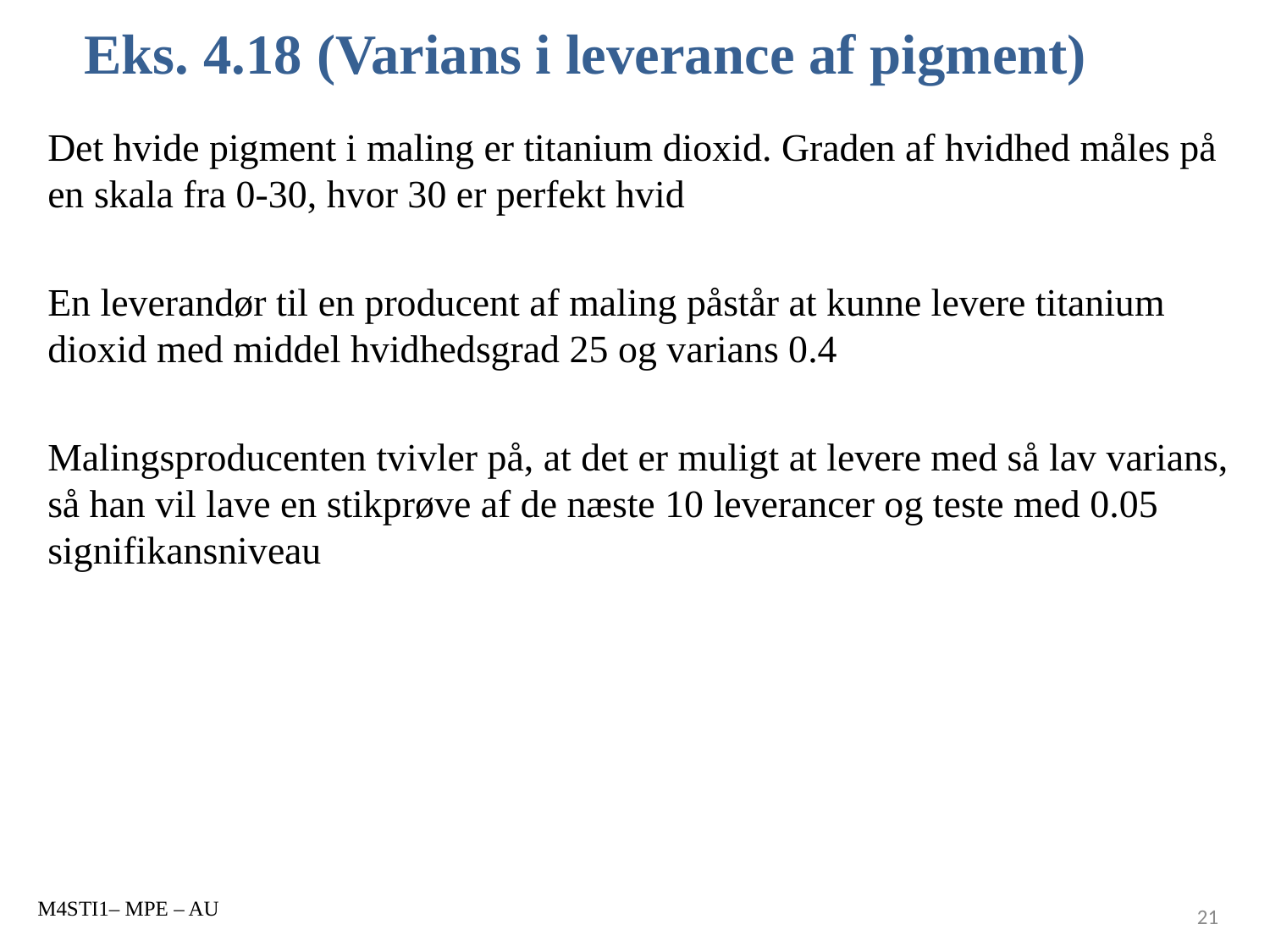

# Eks. 4.18 (Varians i leverance af pigment)
Det hvide pigment i maling er titanium dioxid. Graden af hvidhed måles på en skala fra 0-30, hvor 30 er perfekt hvid

En leverandør til en producent af maling påstår at kunne levere titanium dioxid med middel hvidhedsgrad 25 og varians 0.4

Malingsproducenten tvivler på, at det er muligt at levere med så lav varians, så han vil lave en stikprøve af de næste 10 leverancer og teste med 0.05 signifikansniveau
M4STI1– MPE – AU
21